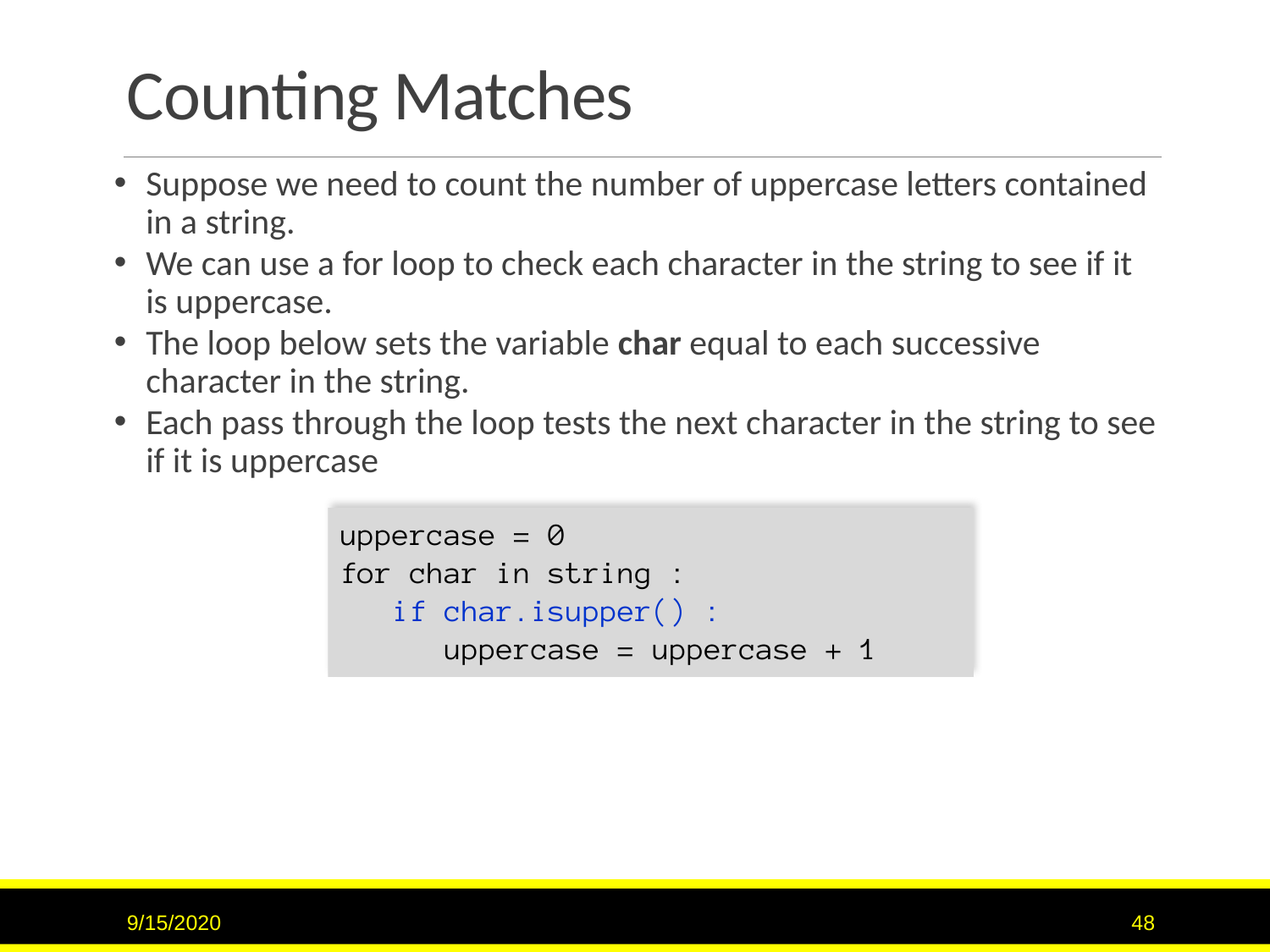

# Counting Matches
Suppose we need to count the number of uppercase letters contained in a string.
We can use a for loop to check each character in the string to see if it is uppercase.
The loop below sets the variable char equal to each successive character in the string.
Each pass through the loop tests the next character in the string to see if it is uppercase

uppercase = 0
for char in string :
   if char.isupper() :
      uppercase = uppercase + 1
9/15/2020
48